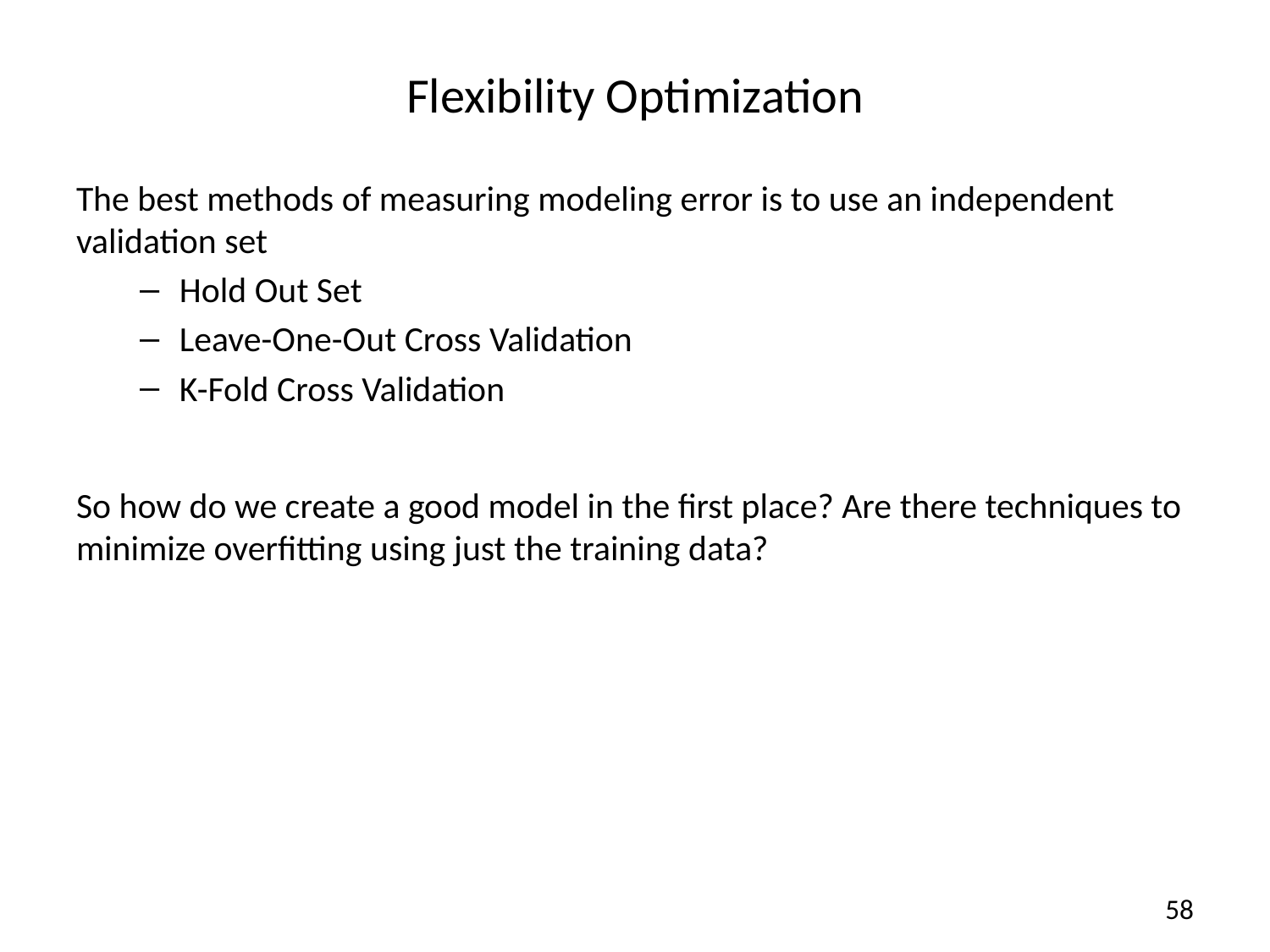

# Flexibility Optimization
The best methods of measuring modeling error is to use an independent validation set
Hold Out Set
Leave-One-Out Cross Validation
K-Fold Cross Validation

So how do we create a good model in the first place? Are there techniques to minimize overfitting using just the training data?
58